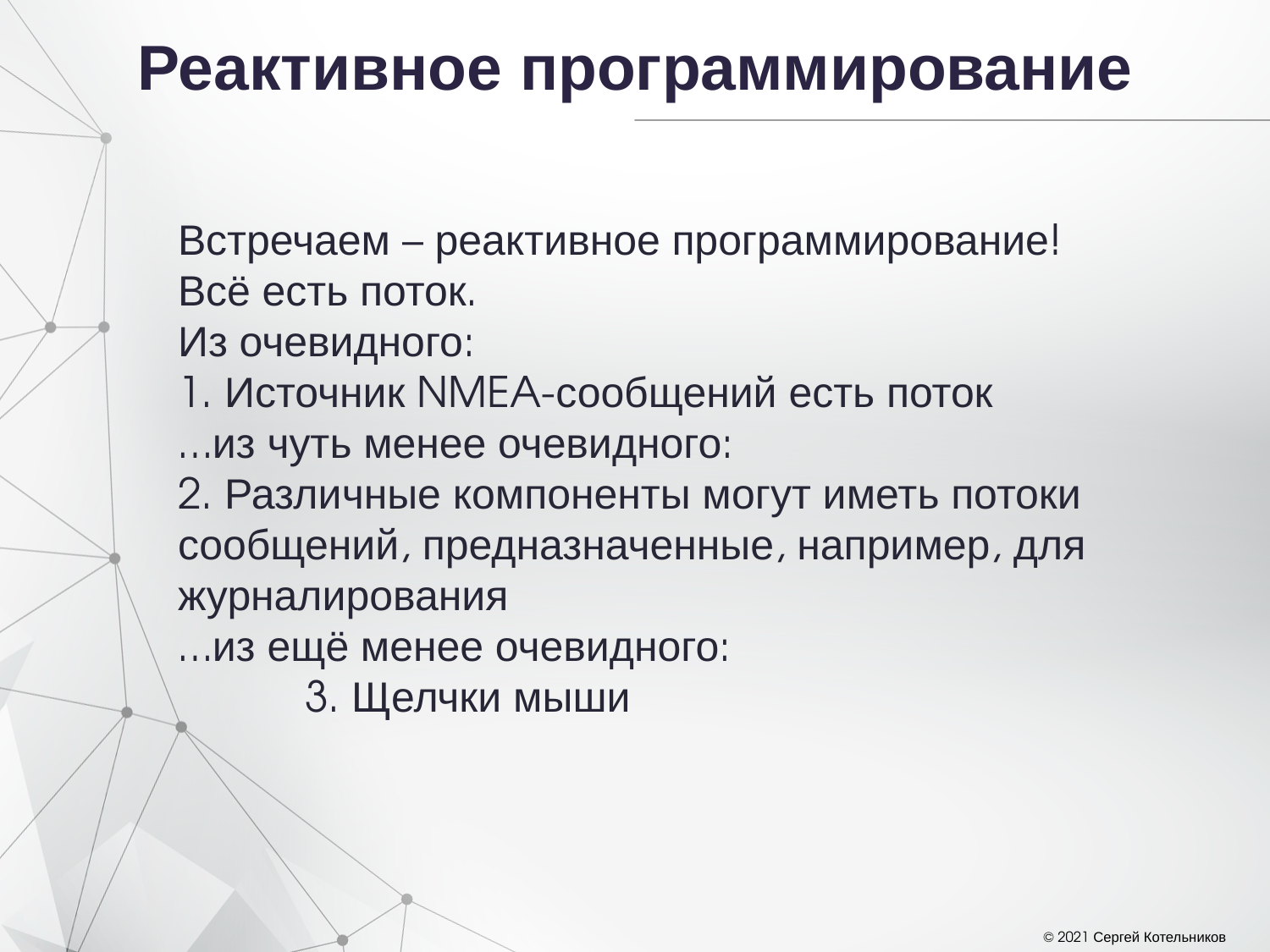

# Реактивное программирование
Встречаем – реактивное программирование!
Всё есть поток.
Из очевидного:
1. Источник NMEA-сообщений есть поток
…из чуть менее очевидного:
2. Различные компоненты могут иметь потоки сообщений, предназначенные, например, для журналирования
…из ещё менее очевидного:
	3. Щелчки мыши

© 2021 Сергей Котельников